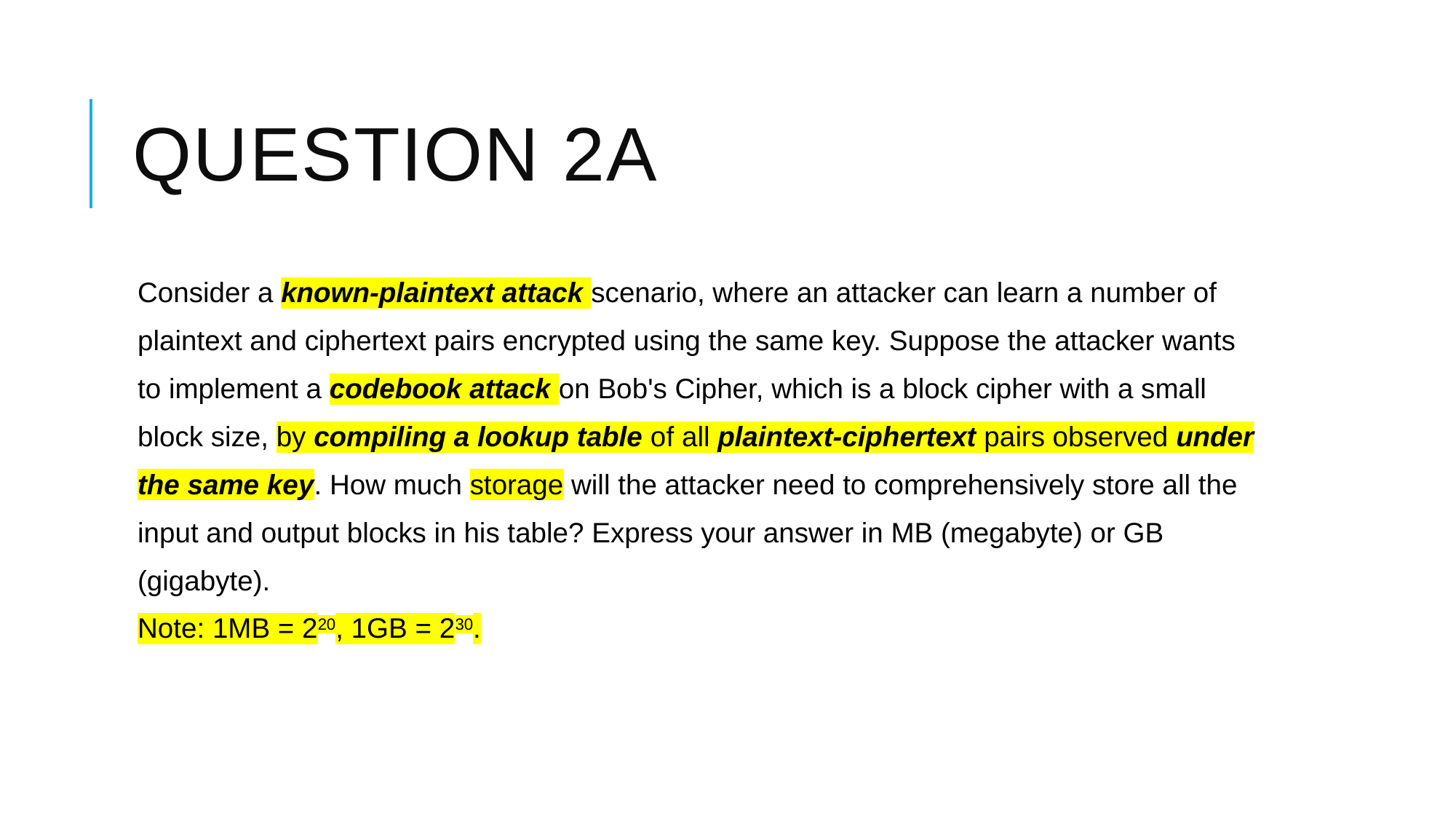

# Question 2a
Consider a known-plaintext attack scenario, where an attacker can learn a number of
plaintext and ciphertext pairs encrypted using the same key. Suppose the attacker wants
to implement a codebook attack on Bob's Cipher, which is a block cipher with a small
block size, by compiling a lookup table of all plaintext-ciphertext pairs observed under
the same key. How much storage will the attacker need to comprehensively store all the
input and output blocks in his table? Express your answer in MB (megabyte) or GB
(gigabyte).
Note: 1MB = 220, 1GB = 230.